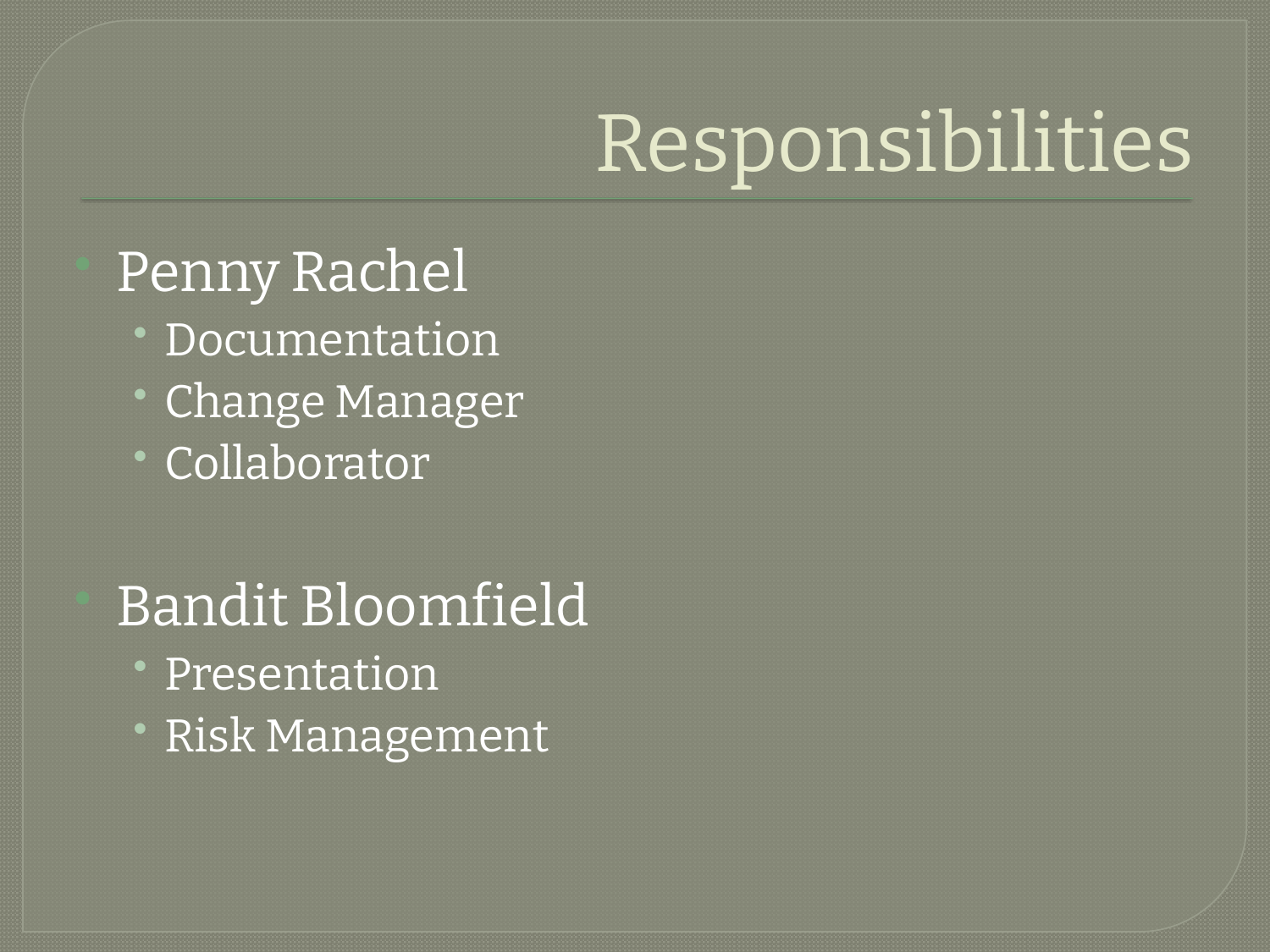

# Responsibilities
Penny Rachel
Documentation
Change Manager
Collaborator

Bandit Bloomfield
Presentation
Risk Management